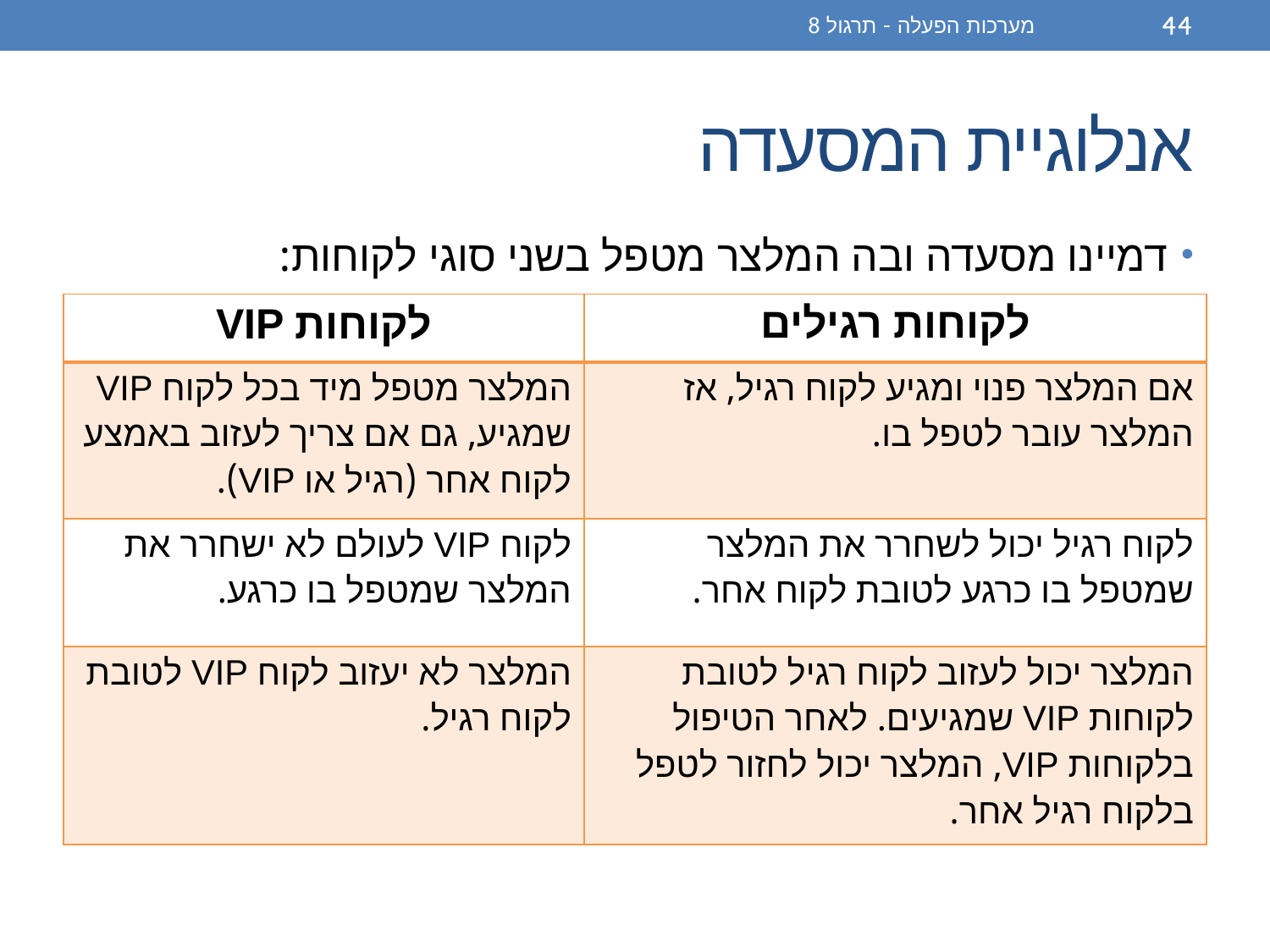

מערכות הפעלה - תרגול 8
44
# אנלוגיית המסעדה
דמיינו מסעדה ובה המלצר מטפל בשני סוגי לקוחות:

| לקוחות VIP | לקוחות רגילים |
| --- | --- |
| המלצר מטפל מיד בכל לקוח VIP שמגיע, גם אם צריך לעזוב באמצע לקוח אחר (רגיל או VIP). | אם המלצר פנוי ומגיע לקוח רגיל, אז המלצר עובר לטפל בו. |
| לקוח VIP לעולם לא ישחרר את המלצר שמטפל בו כרגע. | לקוח רגיל יכול לשחרר את המלצר שמטפל בו כרגע לטובת לקוח אחר. |
| המלצר לא יעזוב לקוח VIP לטובת לקוח רגיל. | המלצר יכול לעזוב לקוח רגיל לטובת לקוחות VIP שמגיעים. לאחר הטיפול בלקוחות VIP, המלצר יכול לחזור לטפל בלקוח רגיל אחר. |